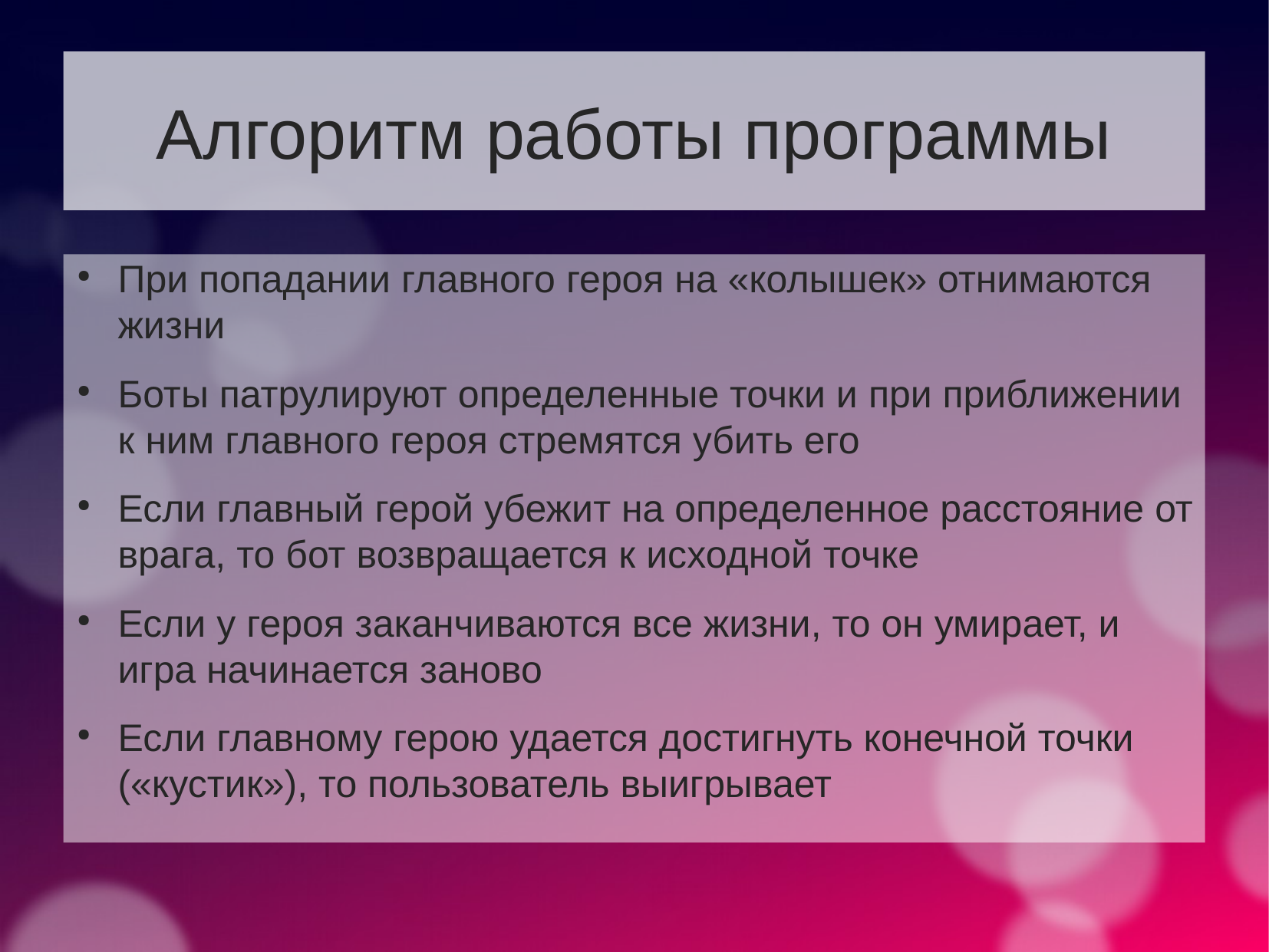

# Алгоритм работы программы
При попадании главного героя на «колышек» отнимаются жизни
Боты патрулируют определенные точки и при приближении к ним главного героя стремятся убить его
Если главный герой убежит на определенное расстояние от врага, то бот возвращается к исходной точке
Если у героя заканчиваются все жизни, то он умирает, и игра начинается заново
Если главному герою удается достигнуть конечной точки («кустик»), то пользователь выигрывает